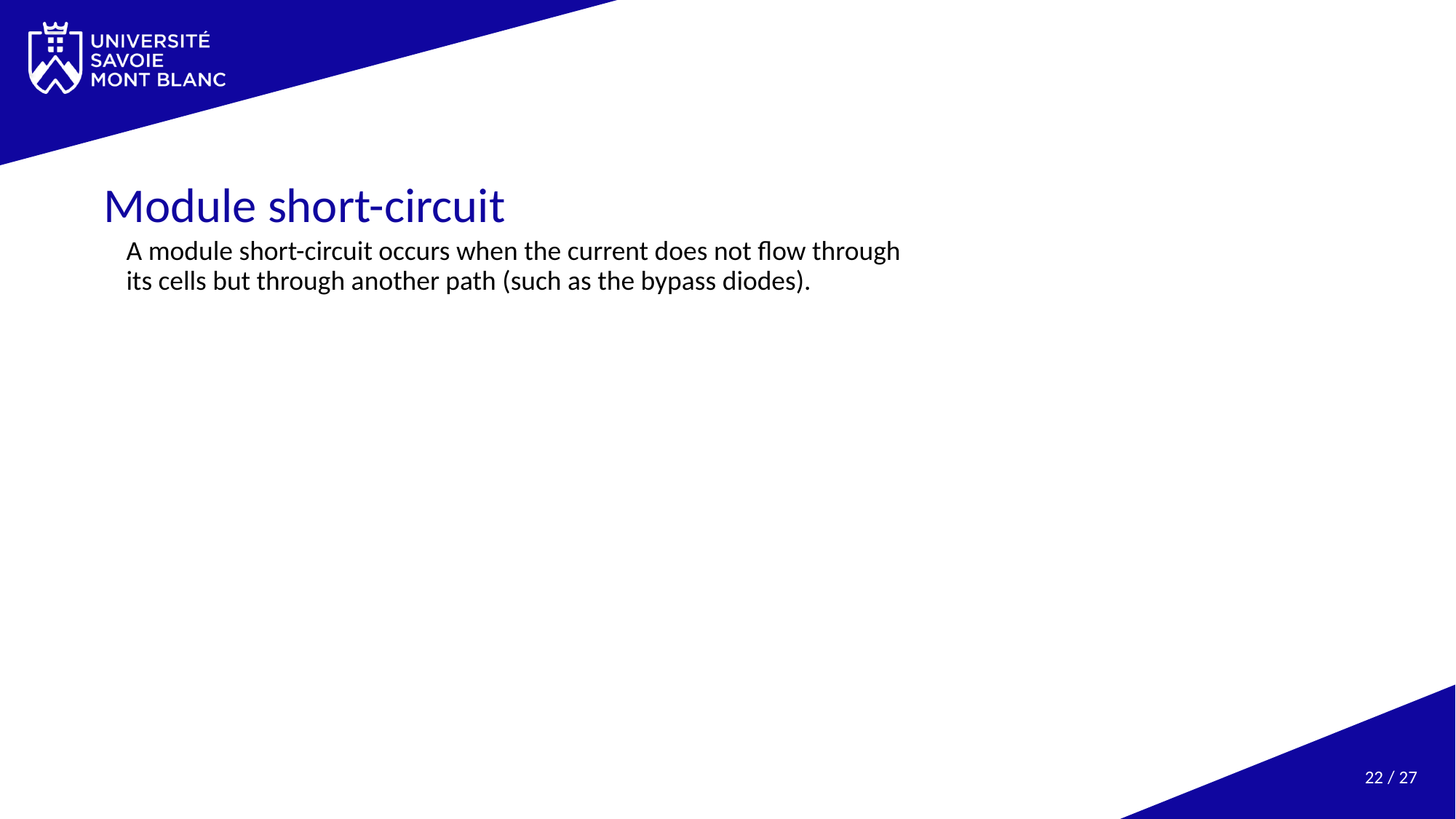

# Module short-circuit
A module short-circuit occurs when the current does not flow through
its cells but through another path (such as the bypass diodes).
22 / 27